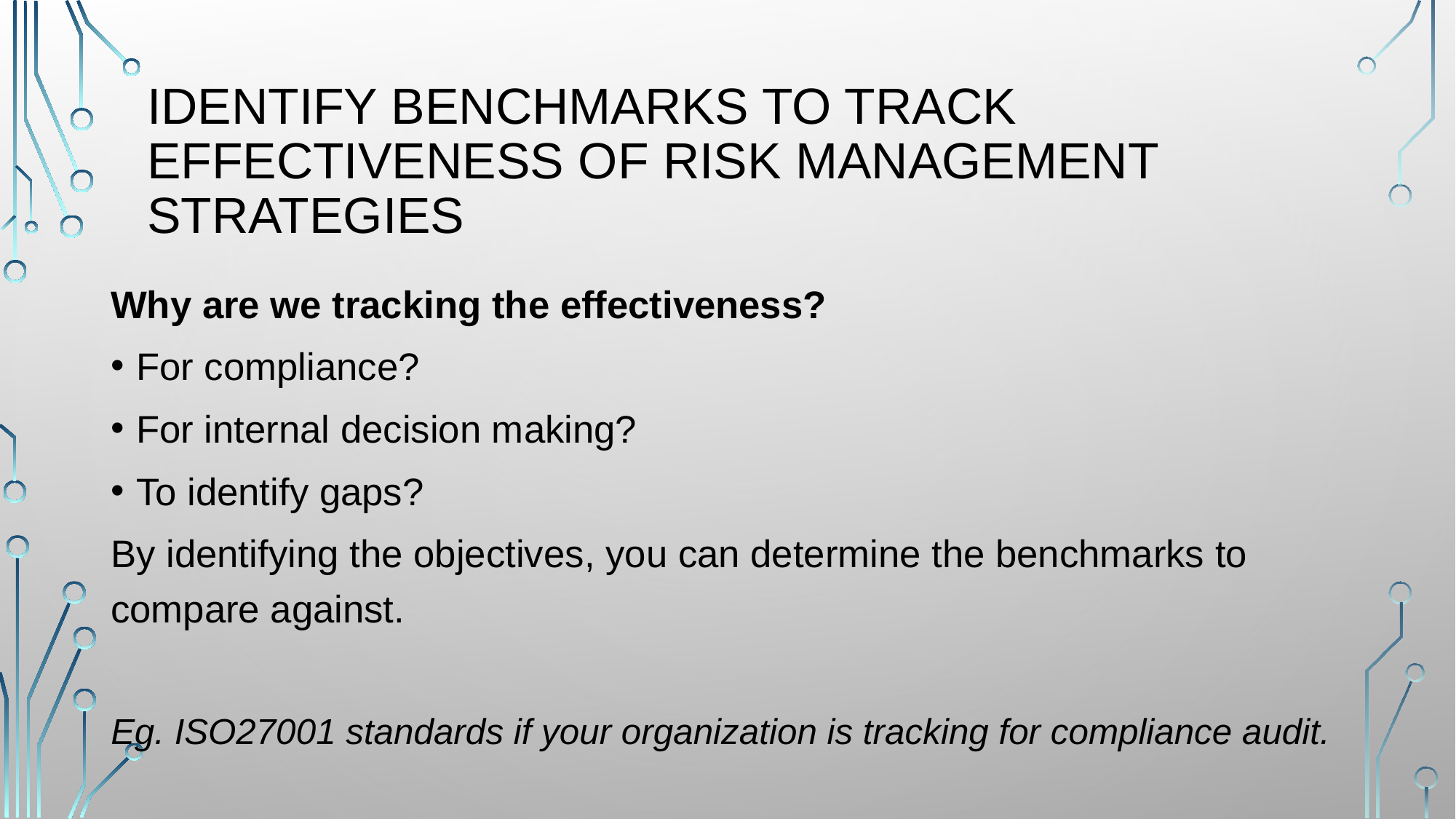

# Identify benchmarks to track effectiveness of risk management strategies
Why are we tracking the effectiveness?
For compliance?
For internal decision making?
To identify gaps?
By identifying the objectives, you can determine the benchmarks to compare against.

Eg. ISO27001 standards if your organization is tracking for compliance audit.